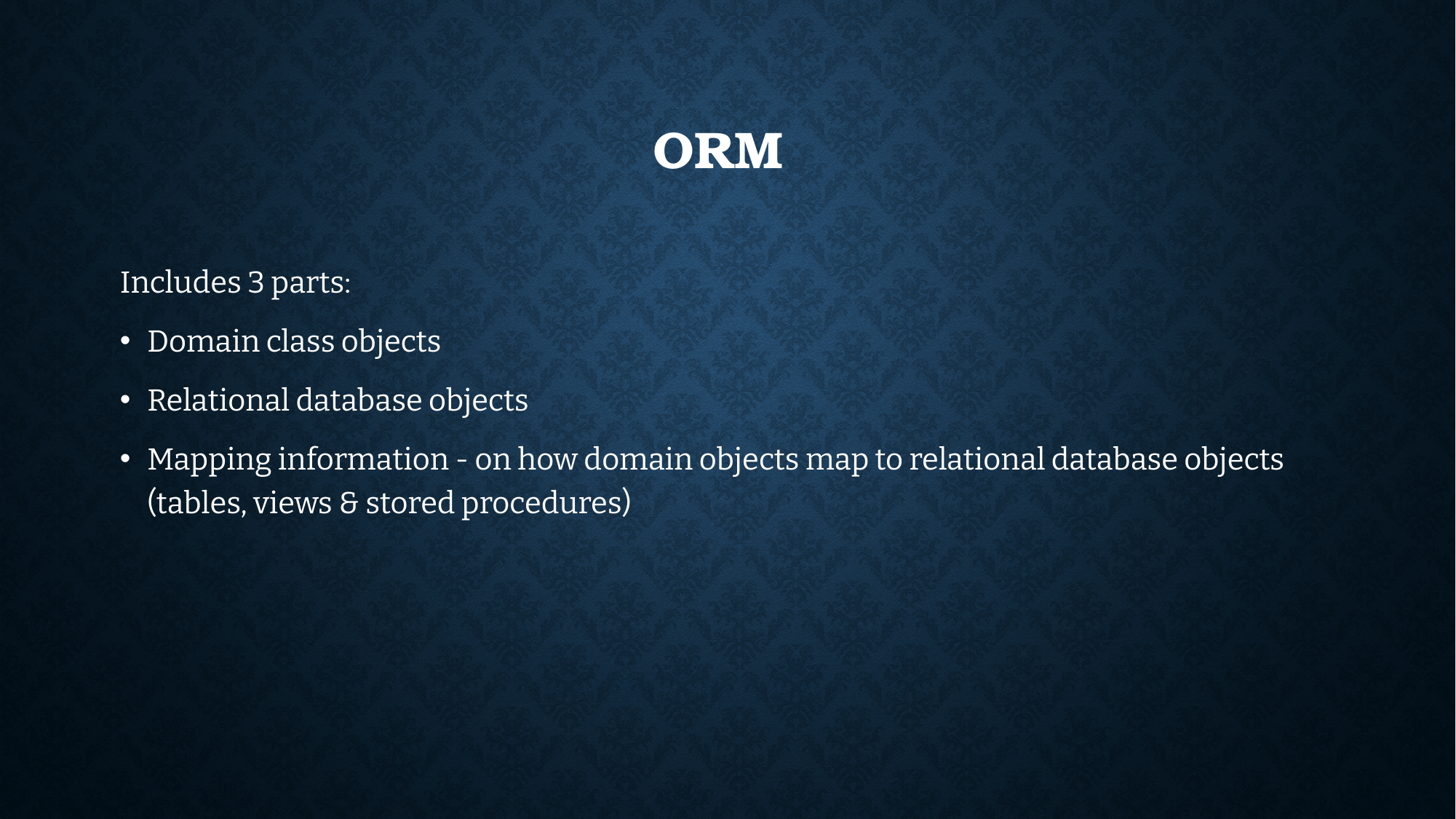

# Orm
Includes 3 parts:
Domain class objects
Relational database objects
Mapping information - on how domain objects map to relational database objects (tables, views & stored procedures)